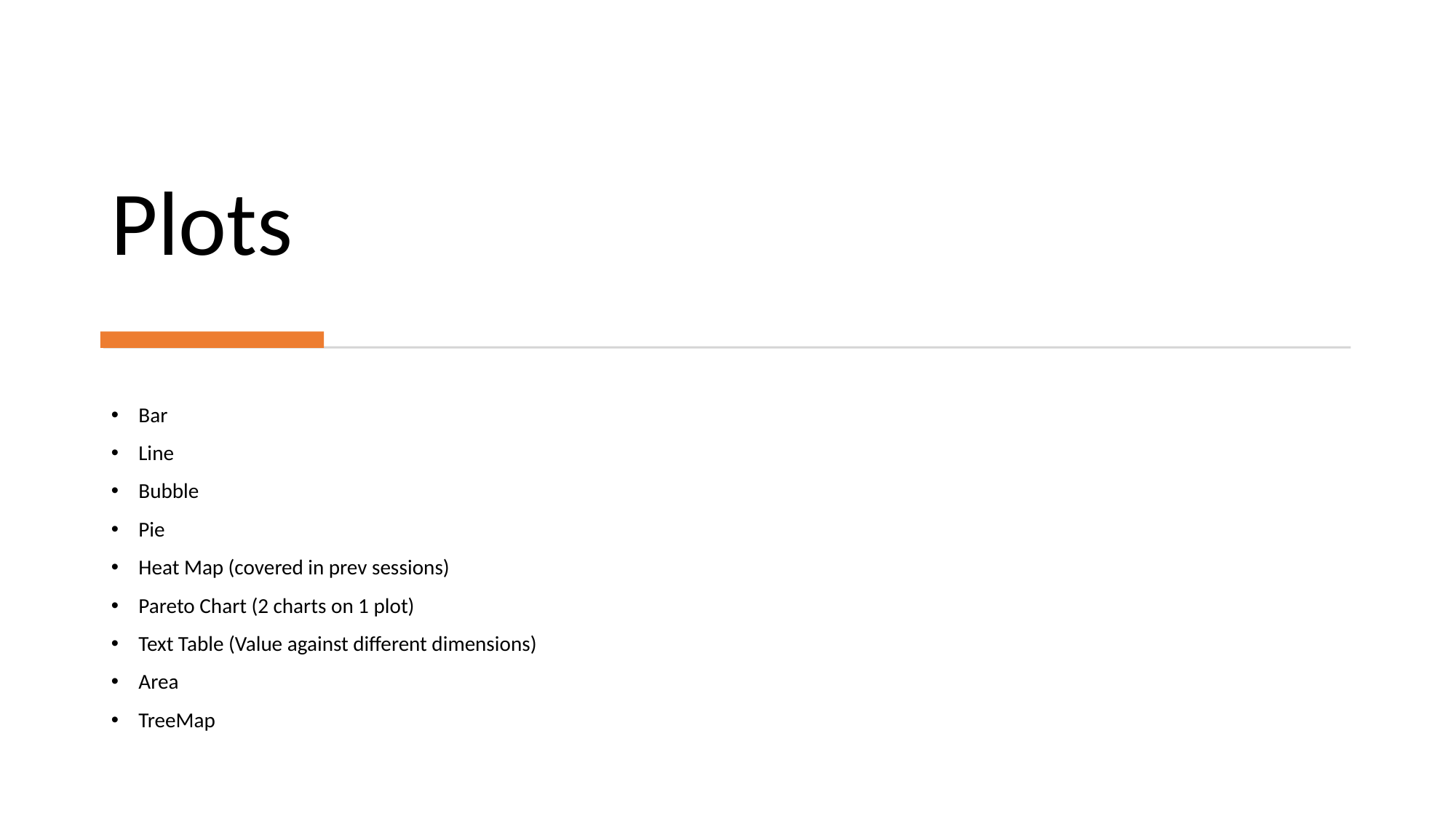

# Plots

Bar
Line
Bubble
Pie
Heat Map (covered in prev sessions)
Pareto Chart (2 charts on 1 plot)
Text Table (Value against different dimensions)
Area
TreeMap